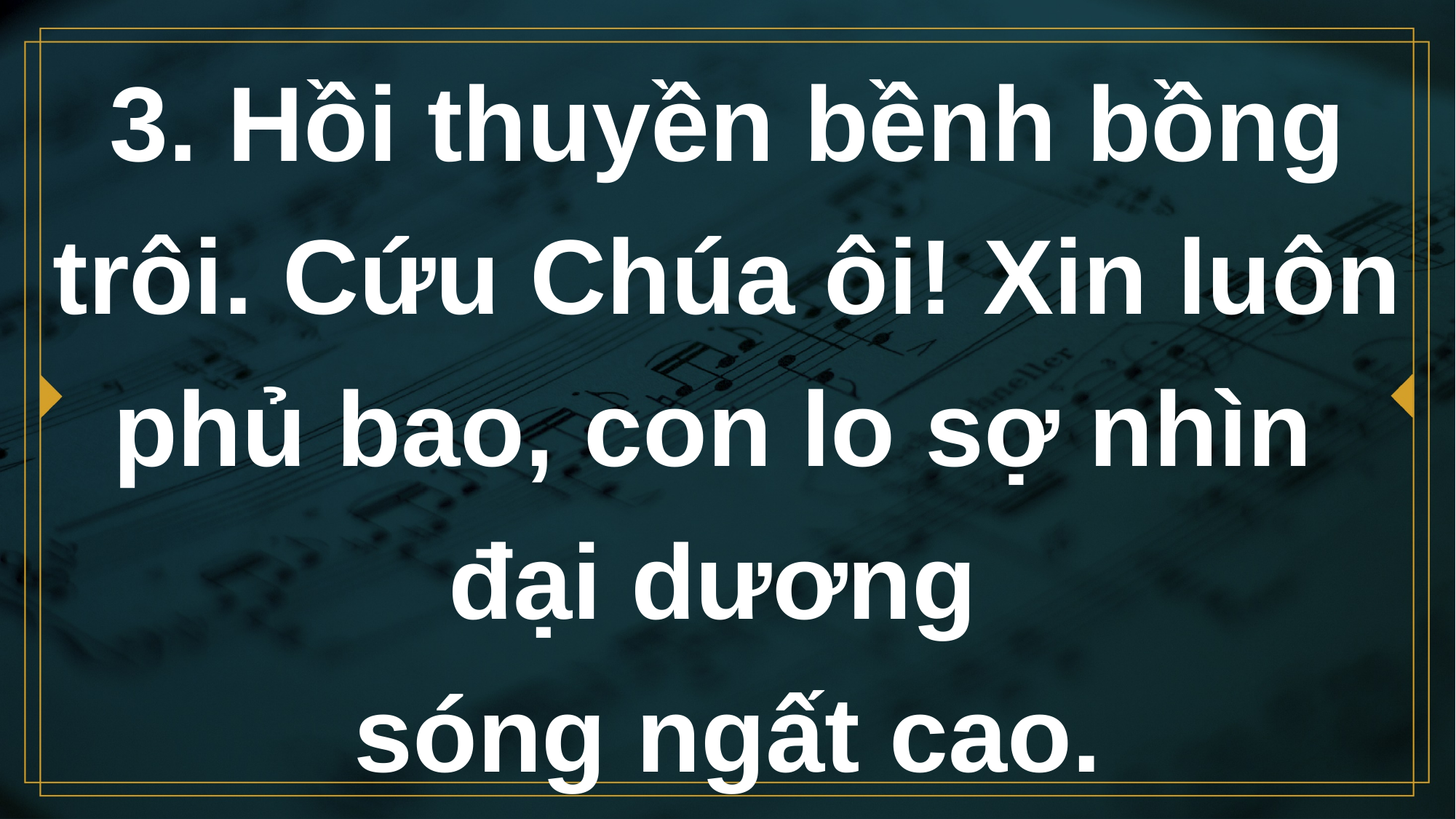

# 3. Hồi thuyền bềnh bồng trôi. Cứu Chúa ôi! Xin luôn phủ bao, con lo sợ nhìn đại dương sóng ngất cao.